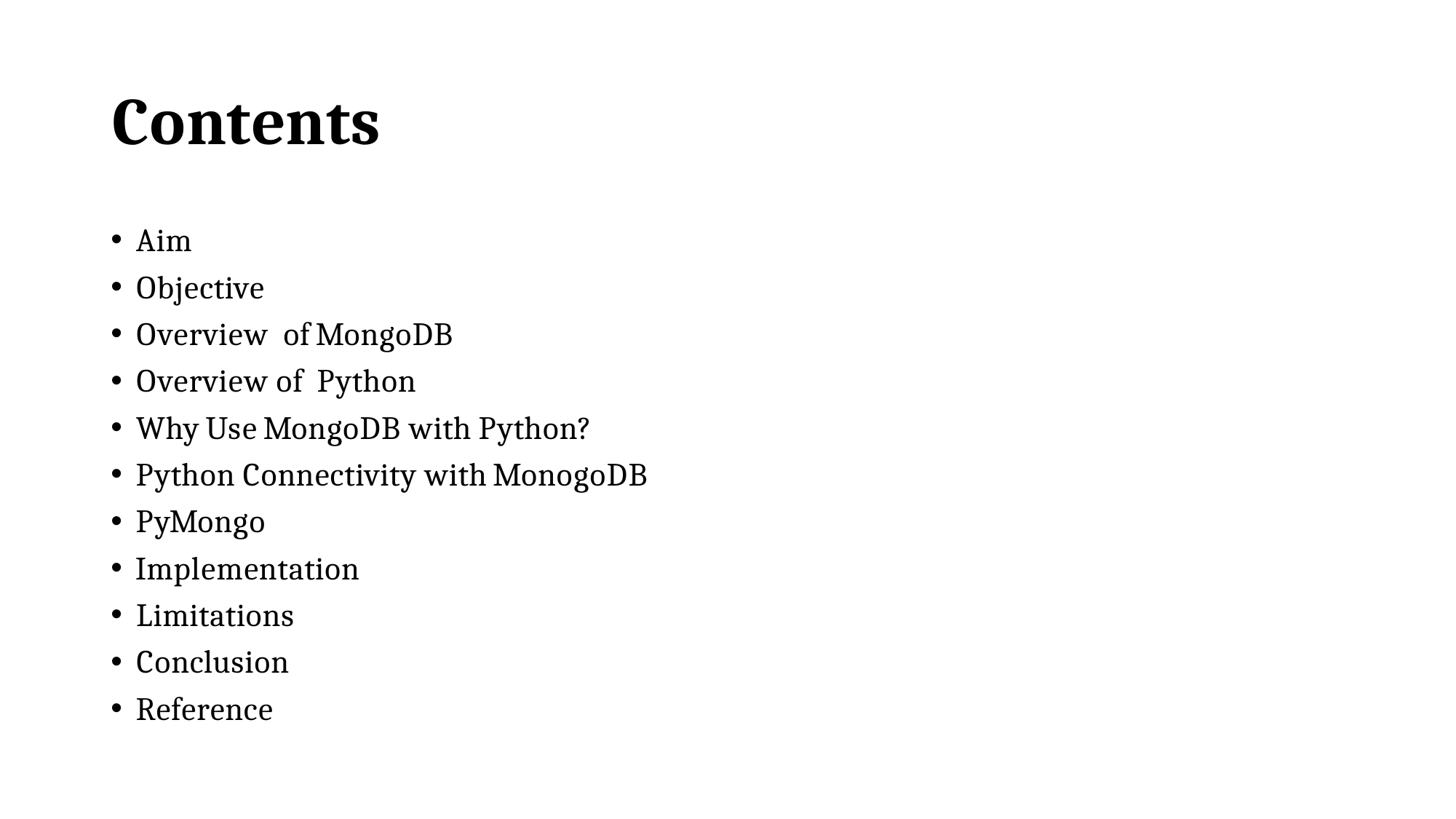

# Contents
Aim
Objective
Overview  of MongoDB
Overview of  Python
Why Use MongoDB with Python?
Python Connectivity with MonogoDB
PyMongo
Implementation
Limitations
Conclusion
Reference